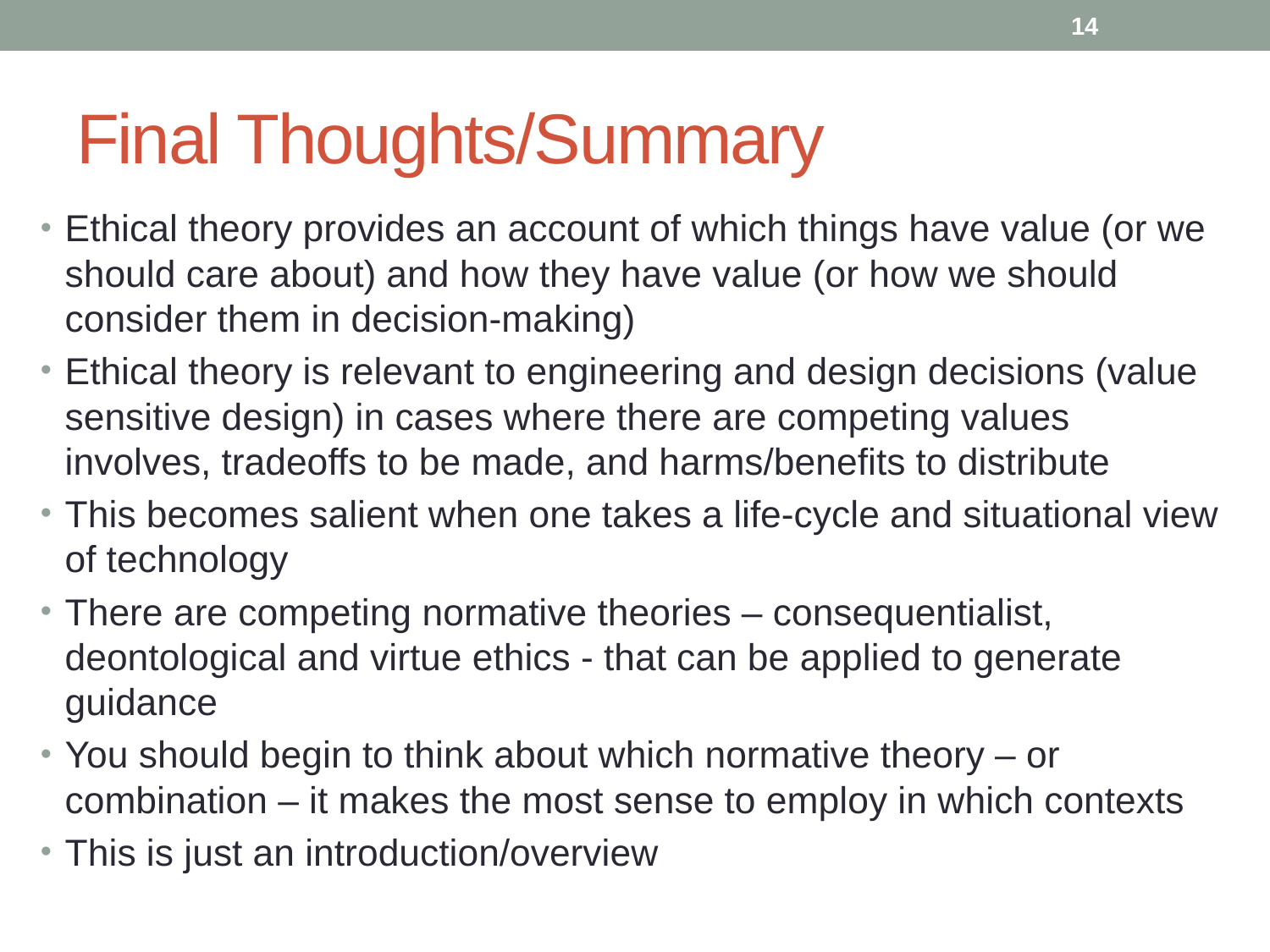

14
# Final Thoughts/Summary
Ethical theory provides an account of which things have value (or we should care about) and how they have value (or how we should consider them in decision-making)
Ethical theory is relevant to engineering and design decisions (value sensitive design) in cases where there are competing values involves, tradeoffs to be made, and harms/benefits to distribute
This becomes salient when one takes a life-cycle and situational view of technology
There are competing normative theories – consequentialist, deontological and virtue ethics - that can be applied to generate guidance
You should begin to think about which normative theory – or combination – it makes the most sense to employ in which contexts
This is just an introduction/overview